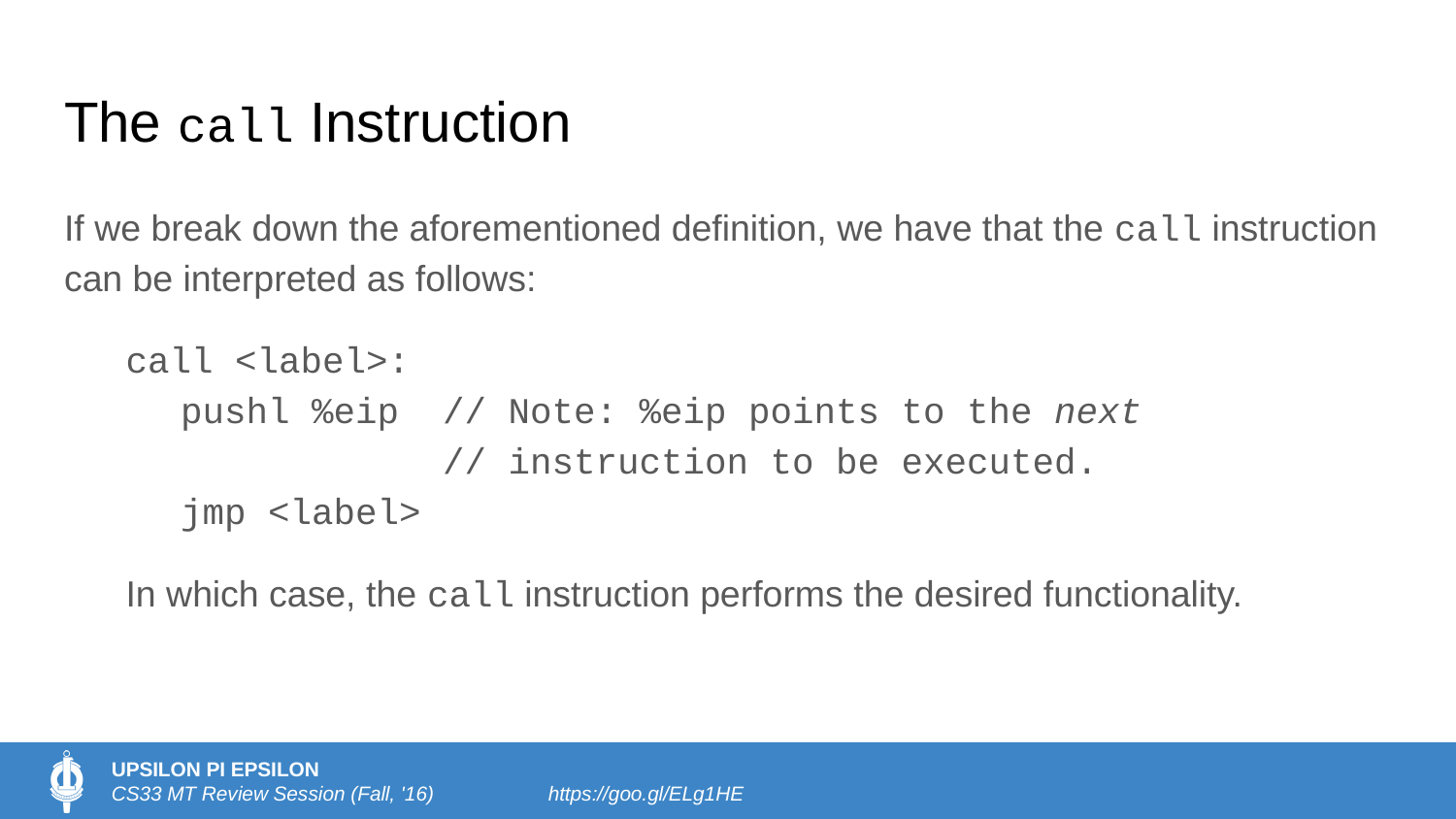

# The call Instruction
If we break down the aforementioned definition, we have that the call instruction can be interpreted as follows:
call <label>:
  pushl %eip  // Note: %eip points to the next
              // instruction to be executed.
  jmp <label>
In which case, the call instruction performs the desired functionality.